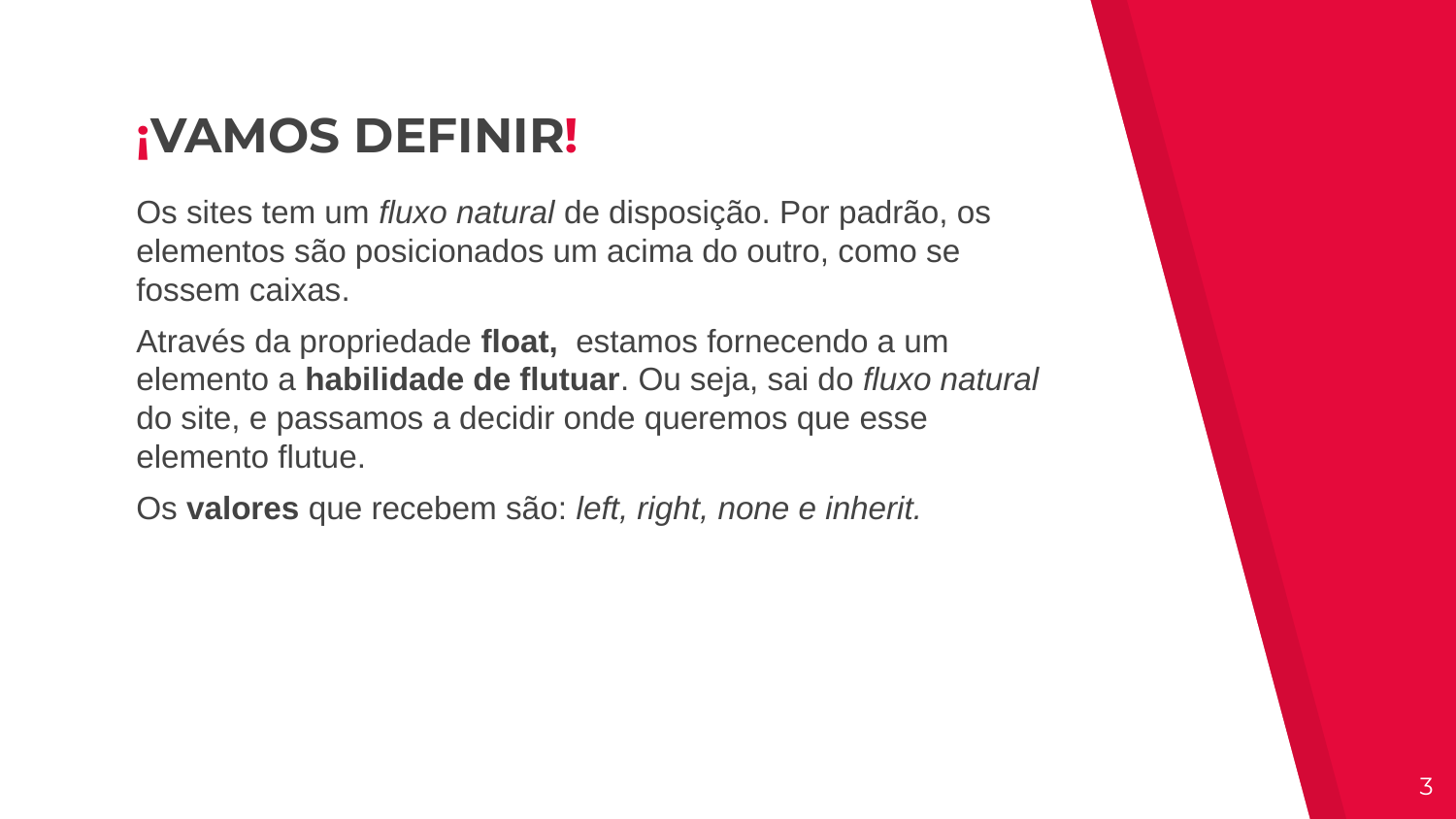

¡VAMOS DEFINIR!
Os sites tem um fluxo natural de disposição. Por padrão, os elementos são posicionados um acima do outro, como se fossem caixas.
Através da propriedade float,  estamos fornecendo a um elemento a habilidade de flutuar. Ou seja, sai do fluxo natural do site, e passamos a decidir onde queremos que esse elemento flutue.
Os valores que recebem são: left, right, none e inherit.

3